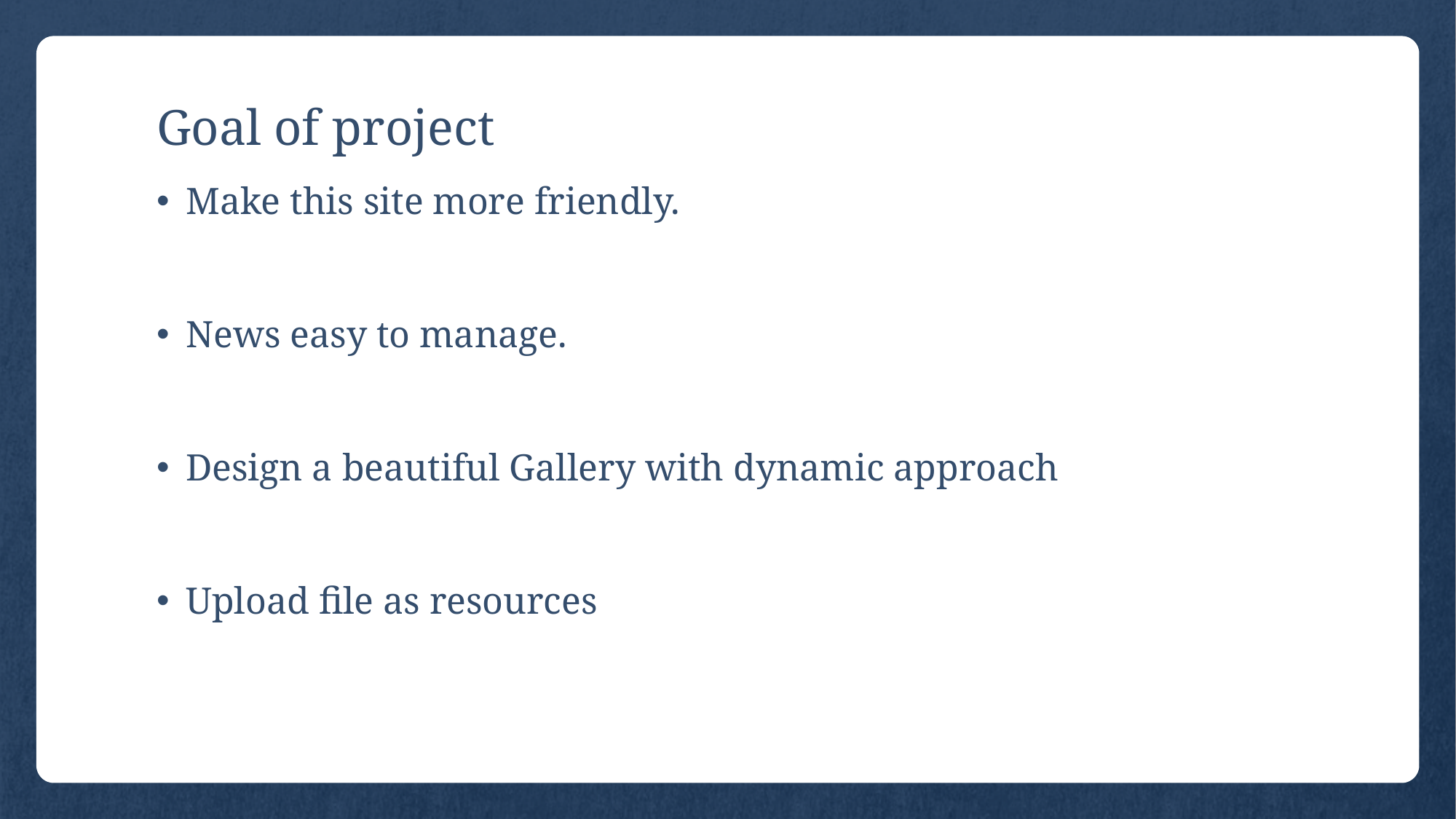

# Goal of project
Make this site more friendly.

News easy to manage.

Design a beautiful Gallery with dynamic approach

Upload file as resources